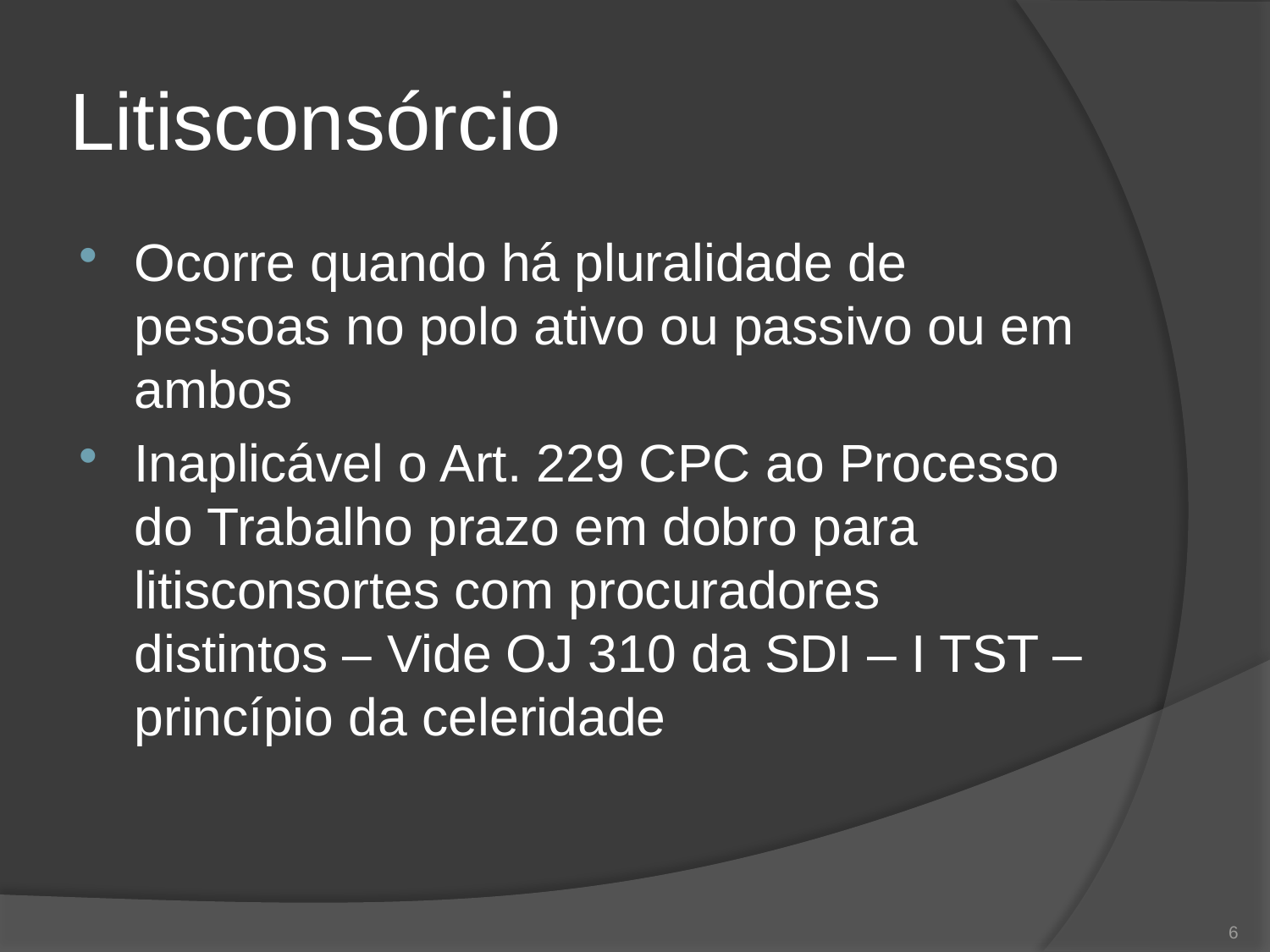

# Litisconsórcio
Ocorre quando há pluralidade de pessoas no polo ativo ou passivo ou em ambos
Inaplicável o Art. 229 CPC ao Processo do Trabalho prazo em dobro para litisconsortes com procuradores distintos – Vide OJ 310 da SDI – I TST – princípio da celeridade
6